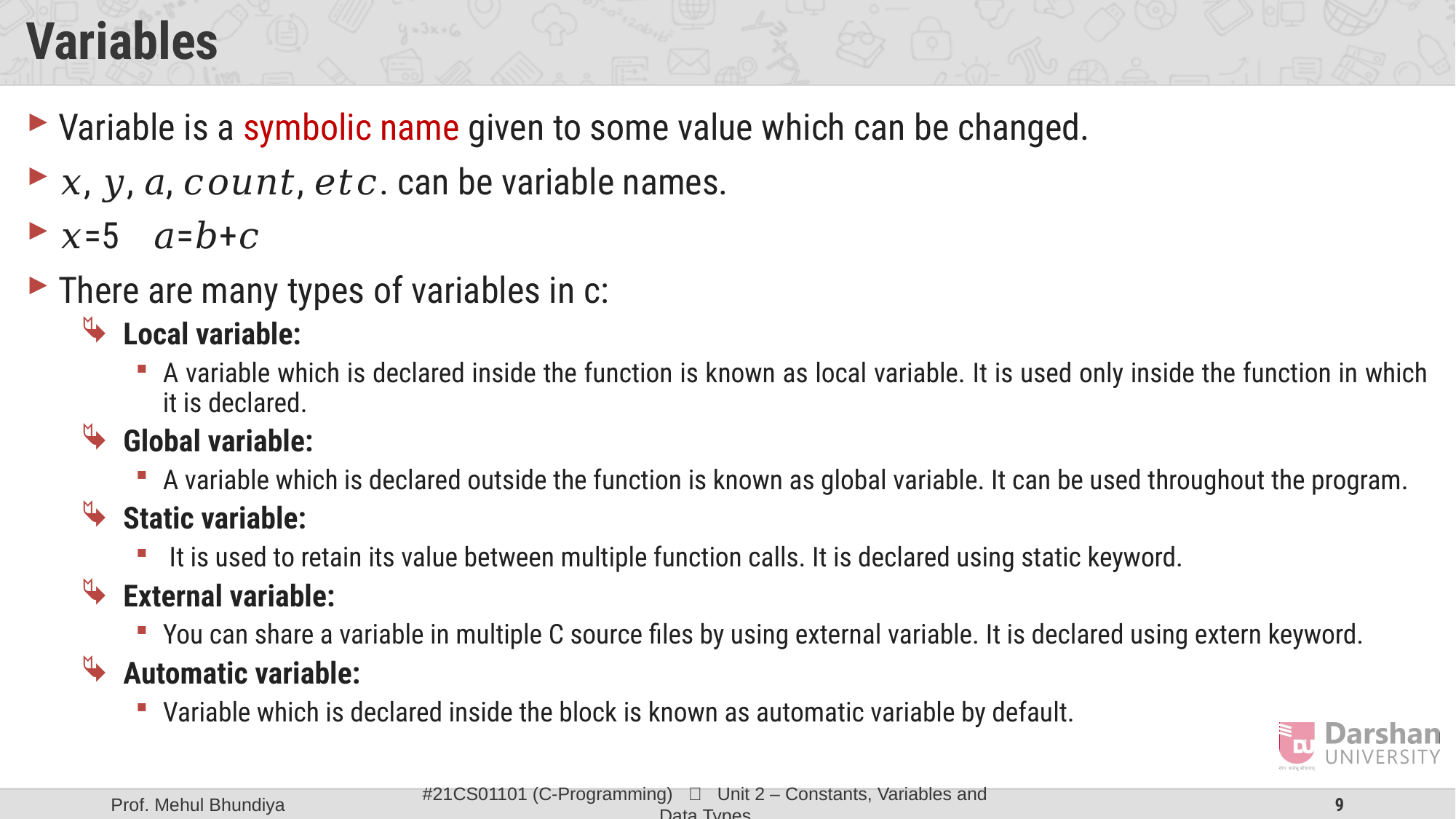

# Variables
Variable is a symbolic name given to some value which can be changed.
𝑥, 𝑦, 𝑎, 𝑐𝑜𝑢𝑛𝑡, 𝑒𝑡𝑐. can be variable names.
𝑥=5    𝑎=𝑏+𝑐
There are many types of variables in c:
Local variable:
A variable which is declared inside the function is known as local variable. It is used only inside the function in which it is declared.
Global variable:
A variable which is declared outside the function is known as global variable. It can be used throughout the program.
Static variable:
 It is used to retain its value between multiple function calls. It is declared using static keyword.
External variable:
You can share a variable in multiple C source files by using external variable. It is declared using extern keyword.
Automatic variable:
Variable which is declared inside the block is known as automatic variable by default.